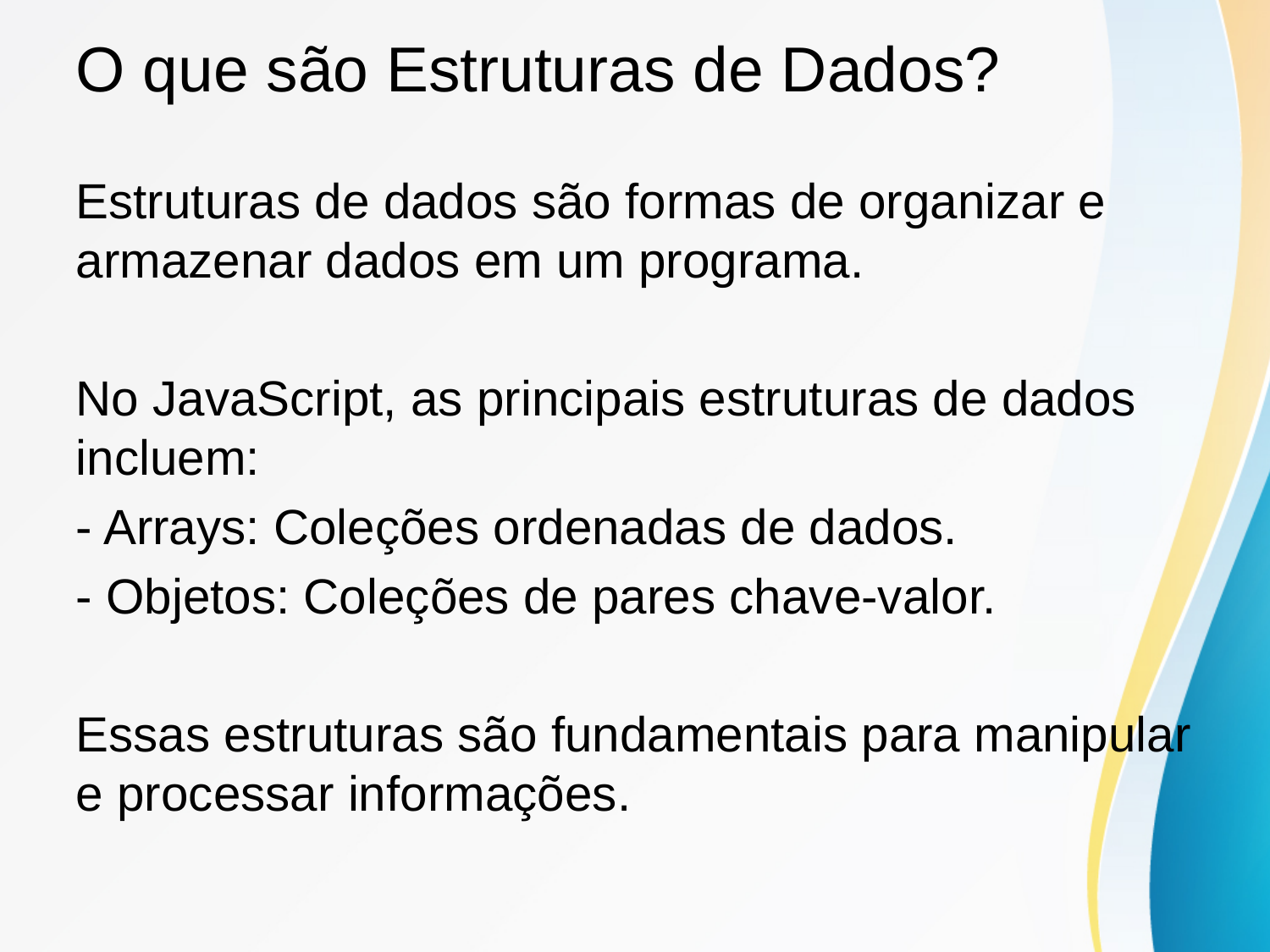

# O que são Estruturas de Dados?
Estruturas de dados são formas de organizar e armazenar dados em um programa.

No JavaScript, as principais estruturas de dados incluem:
- Arrays: Coleções ordenadas de dados.
- Objetos: Coleções de pares chave-valor.

Essas estruturas são fundamentais para manipular e processar informações.